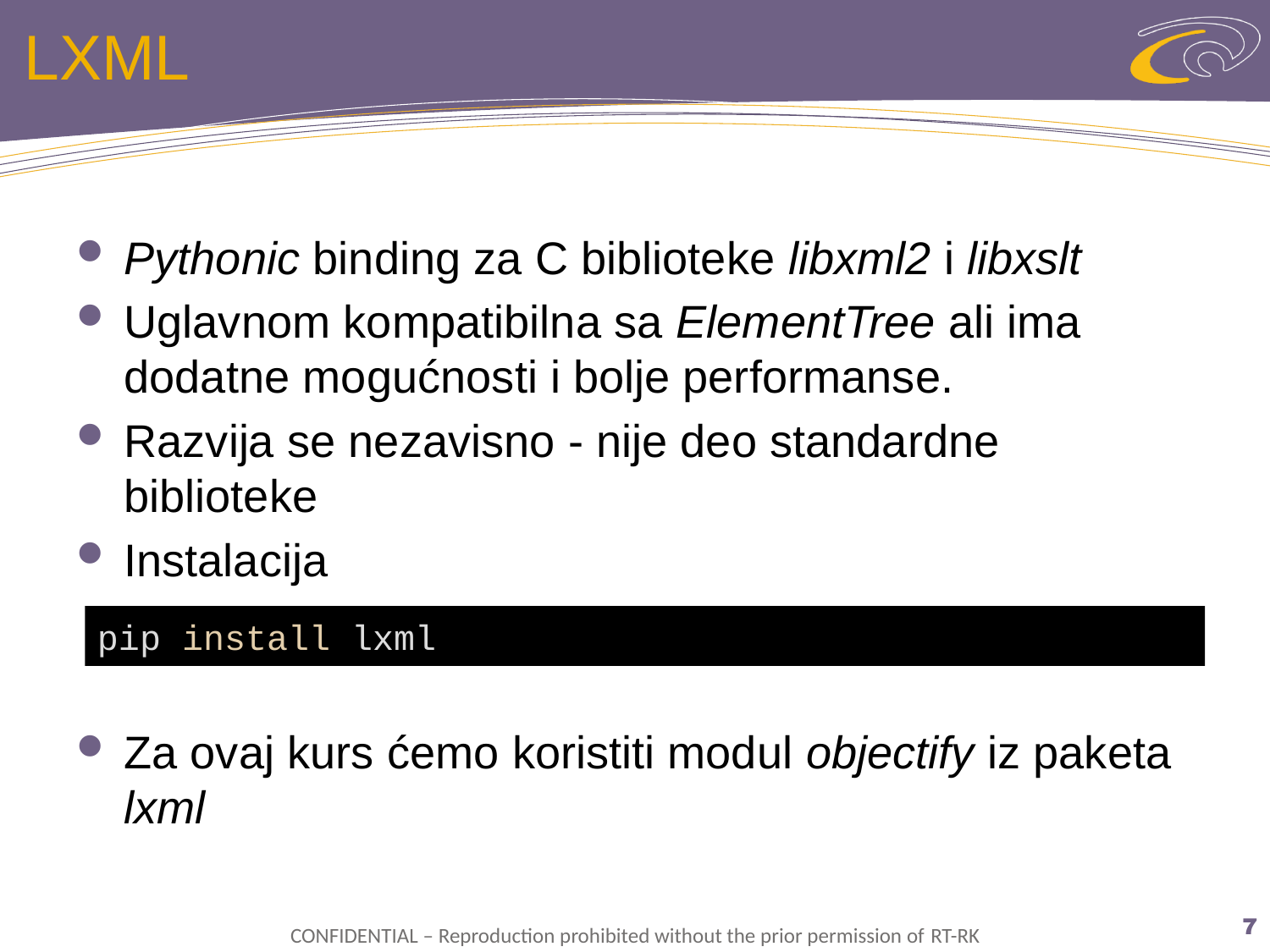

# LXML
Pythonic binding za C biblioteke libxml2 i libxslt
Uglavnom kompatibilna sa ElementTree ali ima dodatne mogućnosti i bolje performanse.
Razvija se nezavisno - nije deo standardne biblioteke
Instalacija

Za ovaj kurs ćemo koristiti modul objectify iz paketa lxml
pip install lxml